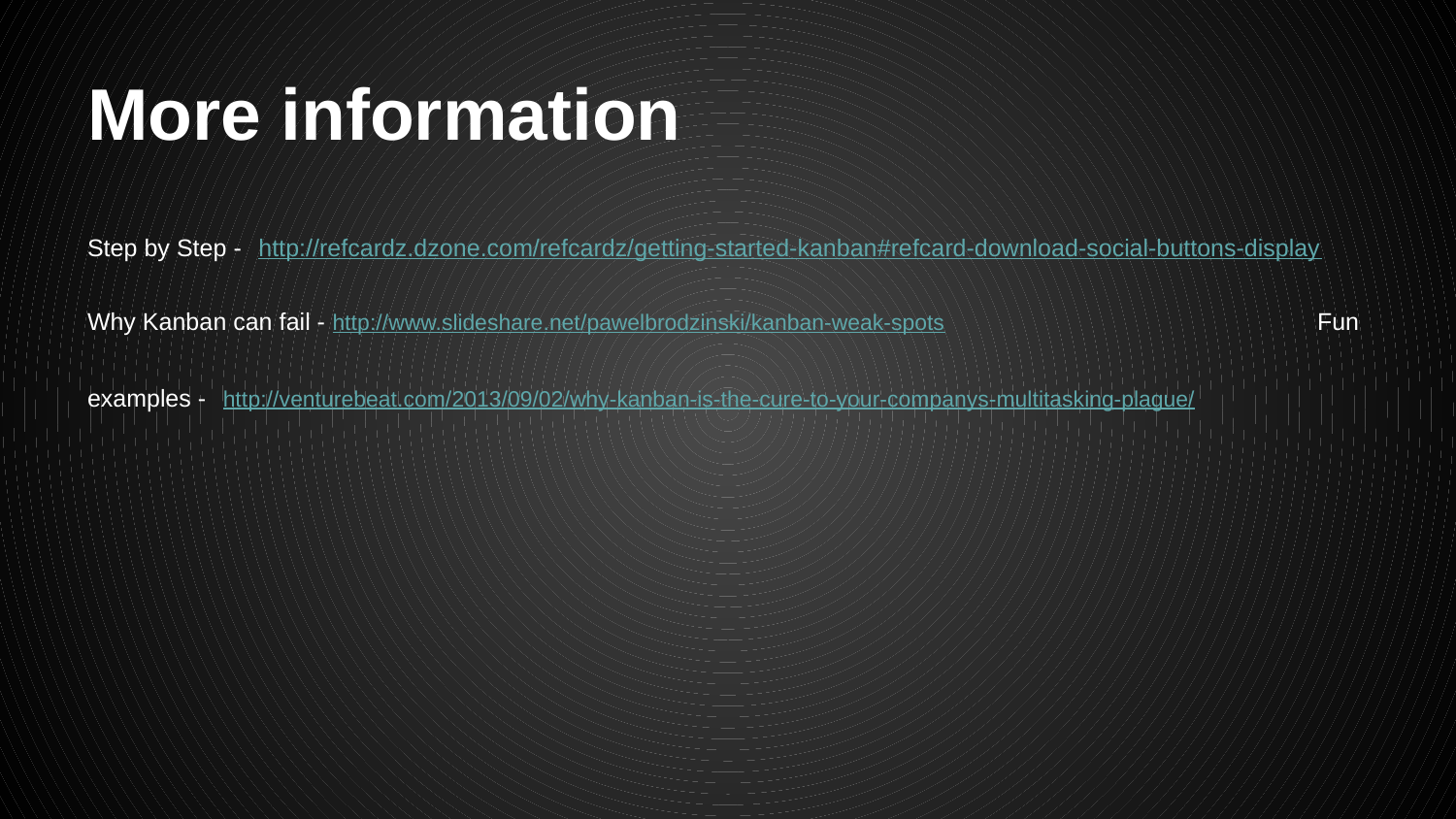

# More information
Step by Step - http://refcardz.dzone.com/refcardz/getting-started-kanban#refcard-download-social-buttons-display

Why Kanban can fail - http://www.slideshare.net/pawelbrodzinski/kanban-weak-spots                                                       Fun examples - http://venturebeat.com/2013/09/02/why-kanban-is-the-cure-to-your-companys-multitasking-plague/